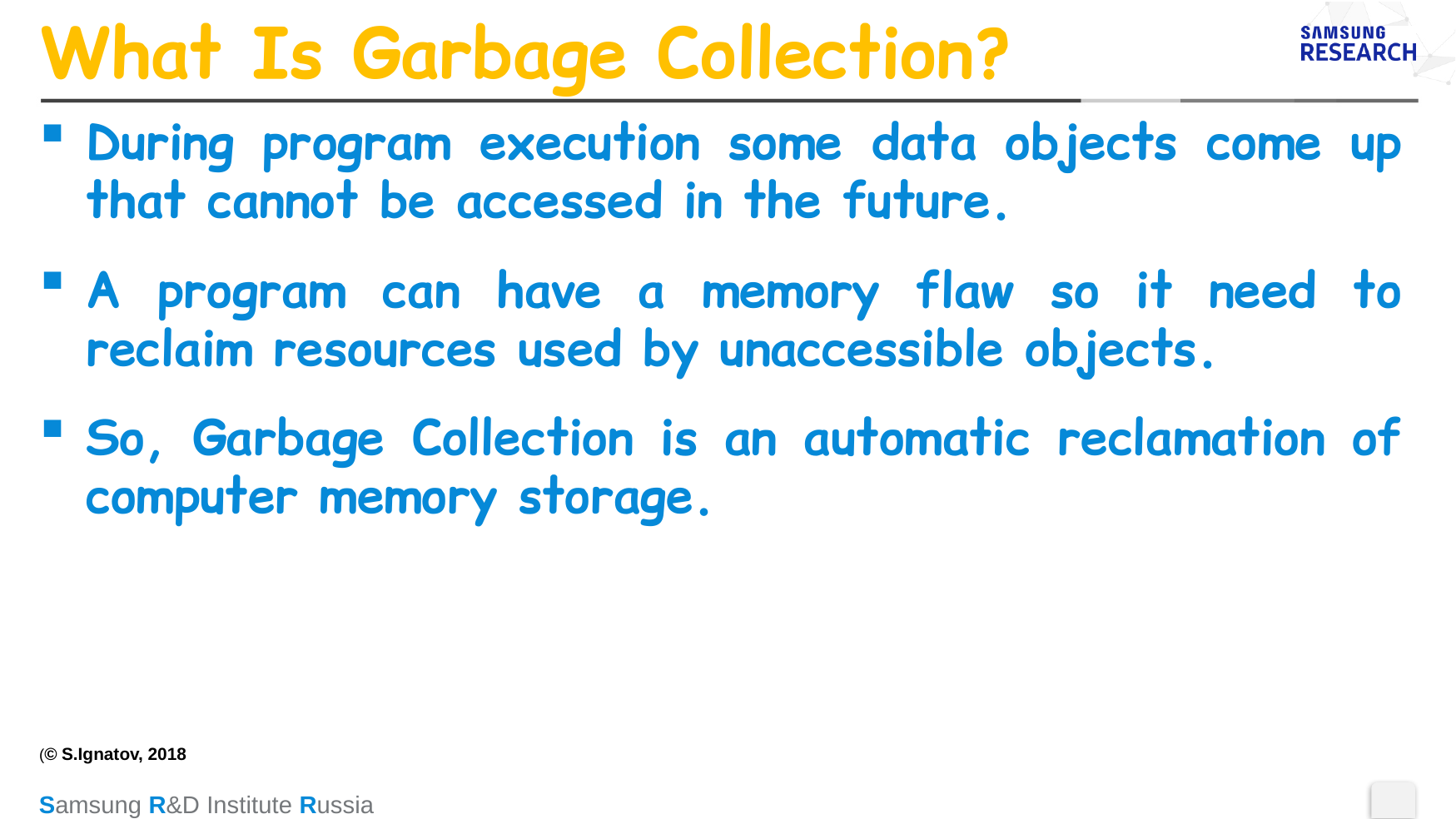

# What Is Garbage Collection?
During program execution some data objects come up that cannot be accessed in the future.
A program can have a memory flaw so it need to reclaim resources used by unaccessible objects.
So, Garbage Collection is an automatic reclamation of computer memory storage.
(© S.Ignatov, 2018